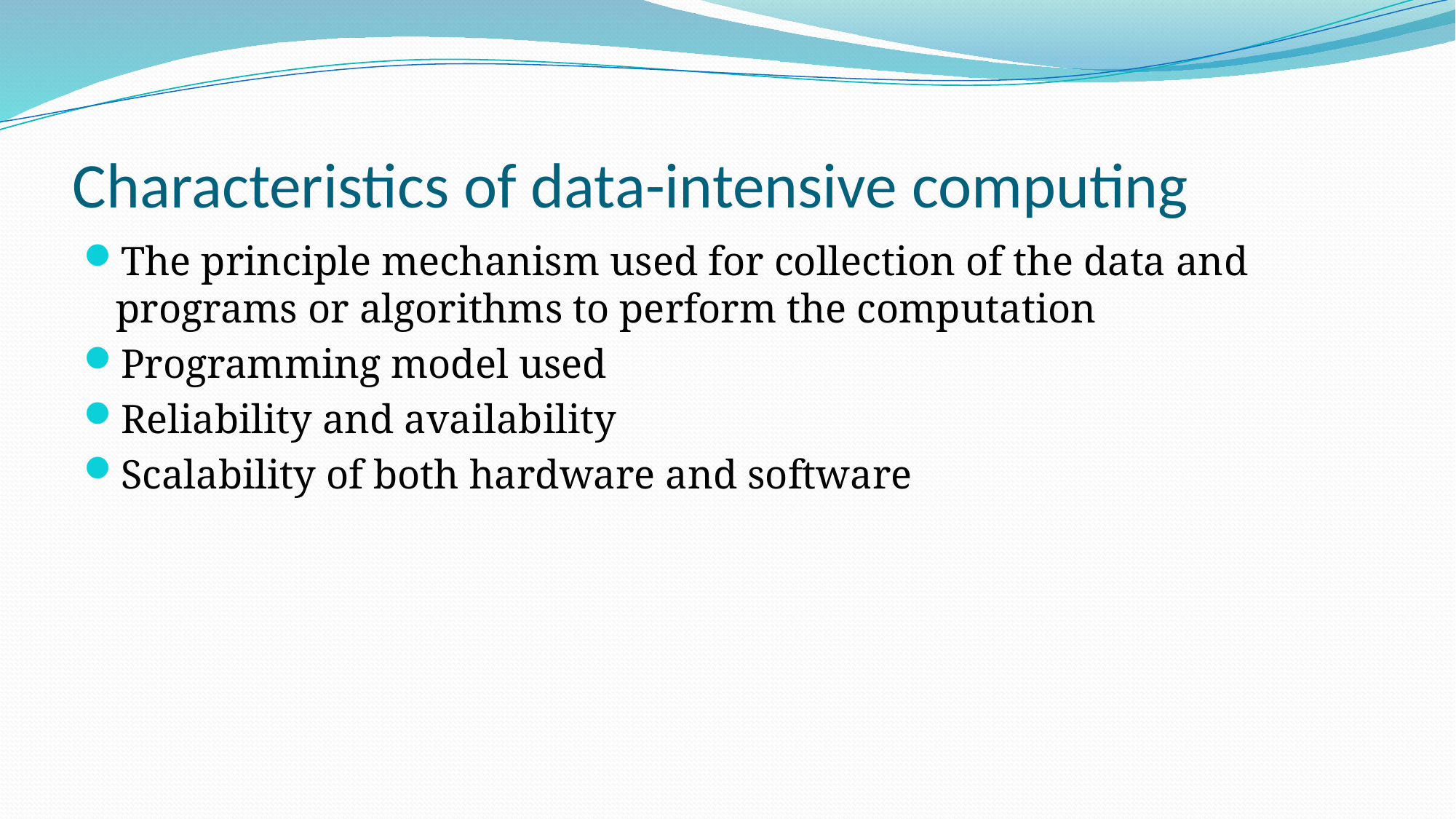

# Characteristics of data-intensive computing
The principle mechanism used for collection of the data and programs or algorithms to perform the computation
Programming model used
Reliability and availability
Scalability of both hardware and software